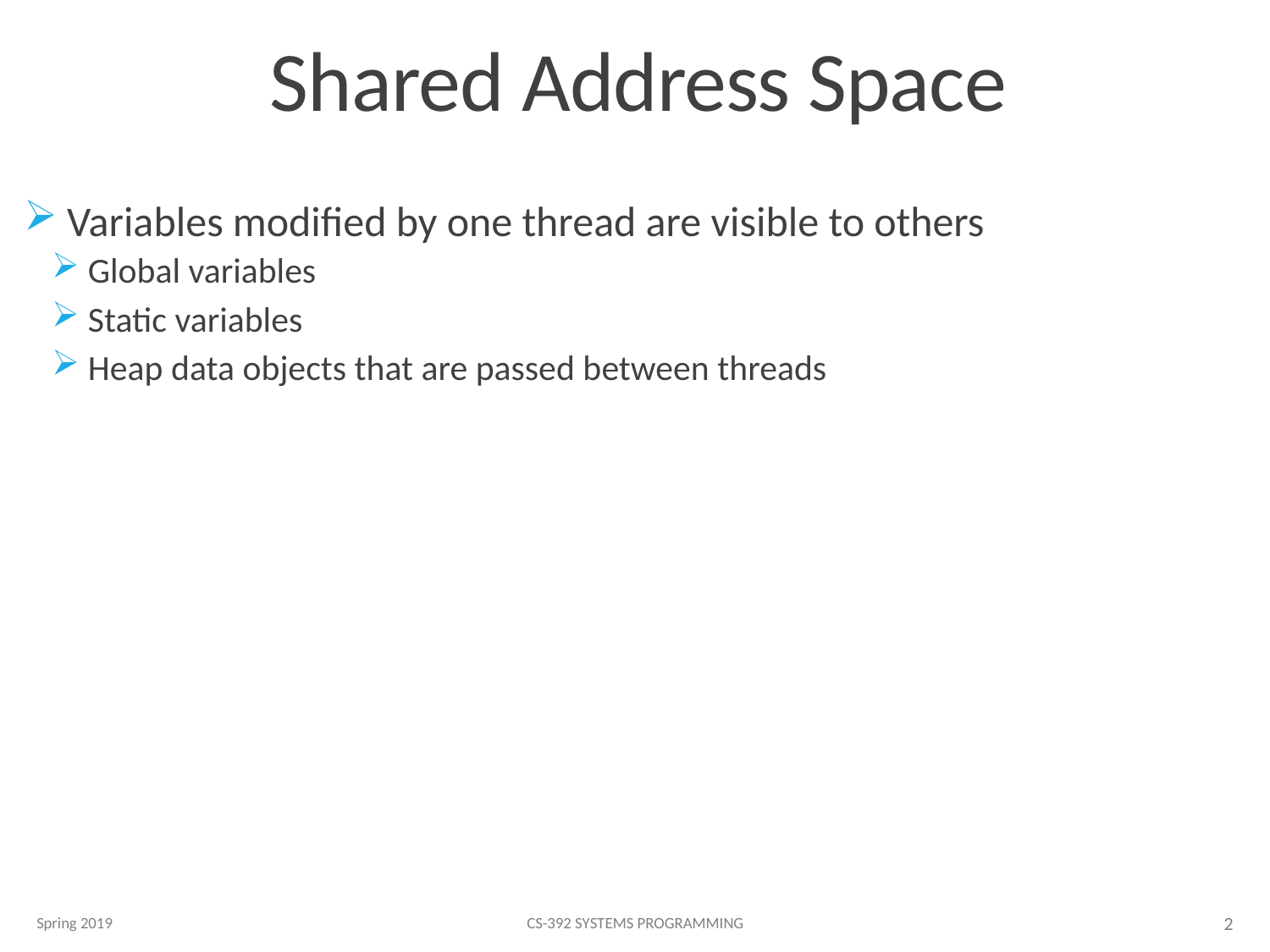

# Shared Address Space
 Variables modified by one thread are visible to others
 Global variables
 Static variables
 Heap data objects that are passed between threads

Spring 2019
CS-392 Systems Programming
2